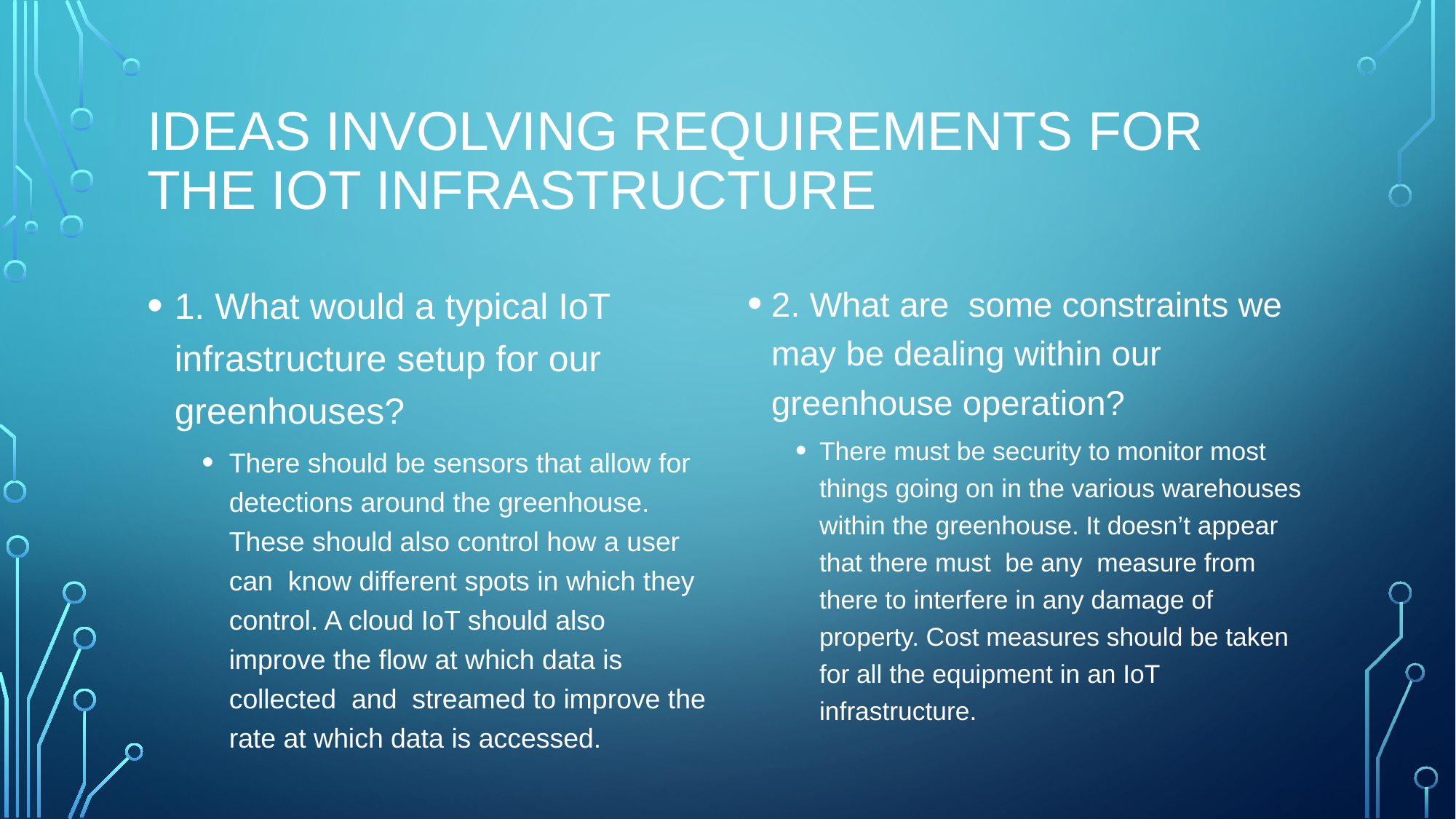

# Ideas involving requirements for the iot infrastructure
2. What are  some constraints we may be dealing within our greenhouse operation?
There must be security to monitor most things going on in the various warehouses within the greenhouse. It doesn’t appear that there must  be any  measure from there to interfere in any damage of property. Cost measures should be taken for all the equipment in an IoT infrastructure.

1. What would a typical IoT infrastructure setup for our greenhouses?
There should be sensors that allow for detections around the greenhouse. These should also control how a user can  know different spots in which they control. A cloud IoT should also improve the flow at which data is collected  and  streamed to improve the rate at which data is accessed.